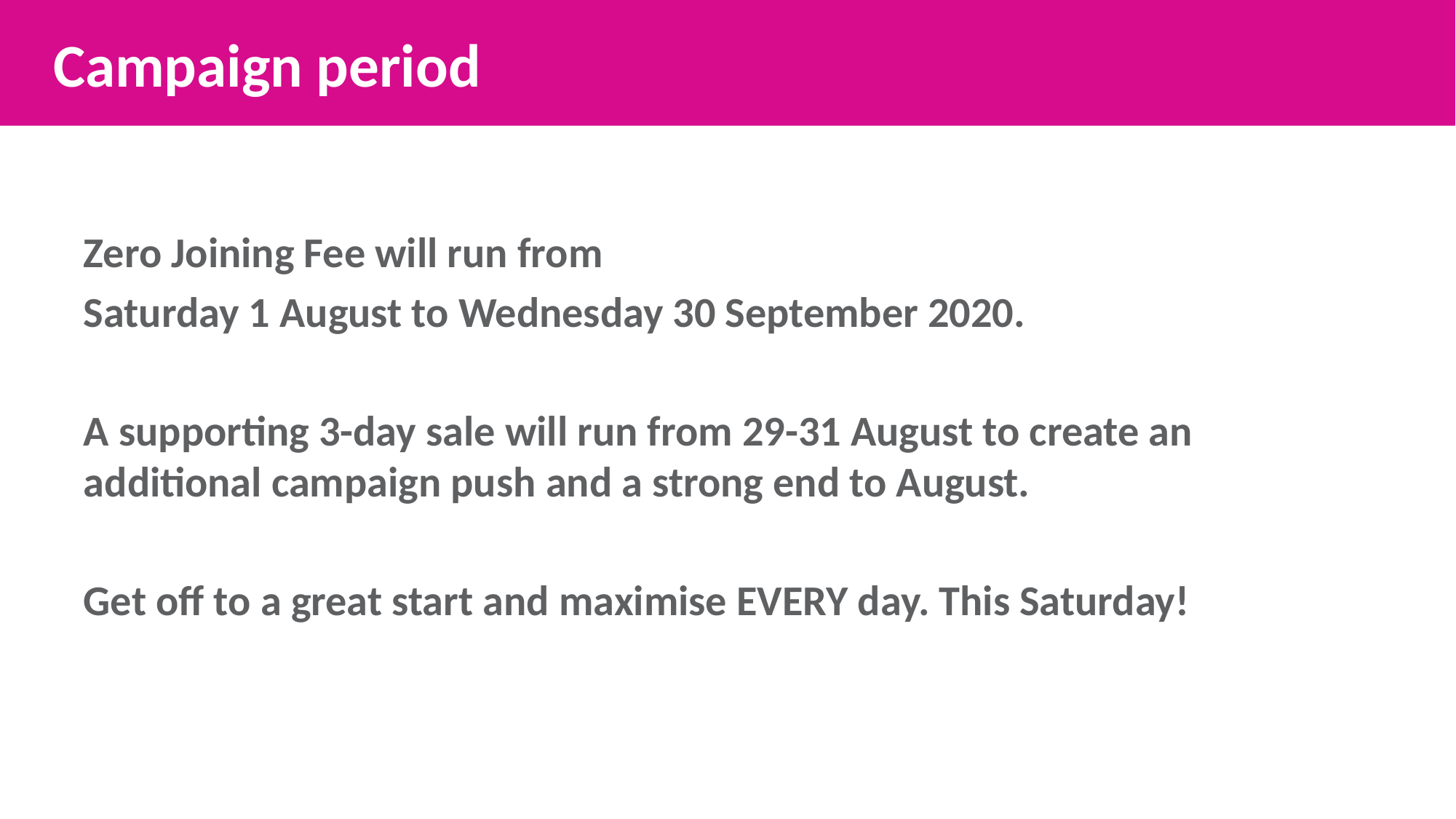

Campaign period

Zero Joining Fee will run from
Saturday 1 August to Wednesday 30 September 2020.

A supporting 3-day sale will run from 29-31 August to create an additional campaign push and a strong end to August.

Get off to a great start and maximise EVERY day. This Saturday!